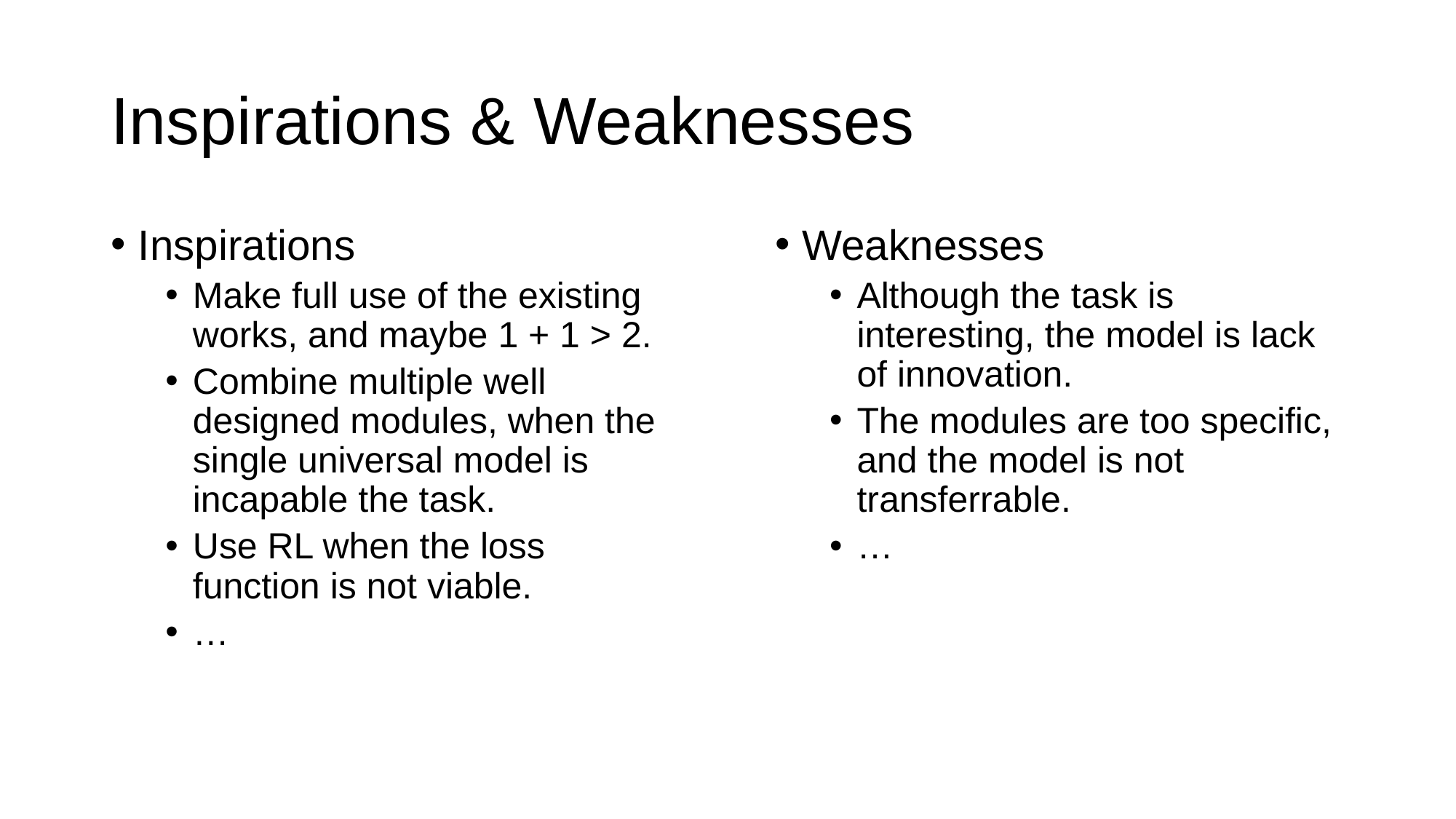

# Inspirations & Weaknesses
Inspirations
Make full use of the existing works, and maybe 1 + 1 > 2.
Combine multiple well designed modules, when the single universal model is incapable the task.
Use RL when the loss function is not viable.
…

Weaknesses
Although the task is interesting, the model is lack of innovation.
The modules are too specific, and the model is not transferrable.
…